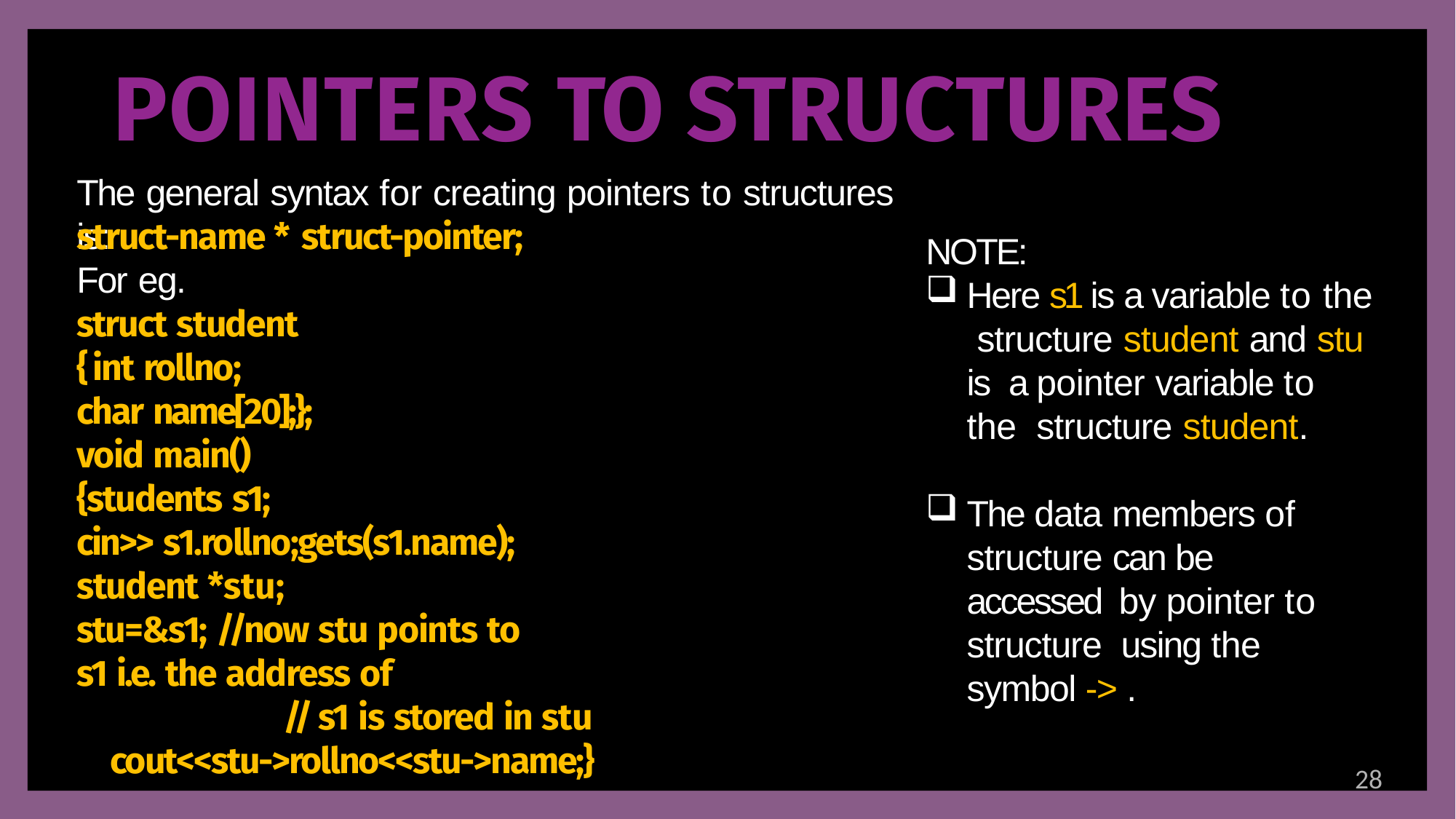

# POINTERS TO STRUCTURES
The general syntax for creating pointers to structures is:
struct-name * struct-pointer;
For eg.
struct student
{ int rollno;
char name[20];};  void main()
{students s1;
cin>> s1.rollno;gets(s1.name);  student *stu;
stu=&s1; //now stu points to s1 i.e. the address of
// s1 is stored in stu
cout<<stu->rollno<<stu->name;}
NOTE:
Here s1 is a variable to the  structure student and stu is  a pointer variable to the  structure student.
The data members of  structure can be accessed  by pointer to structure  using the symbol -> .
28